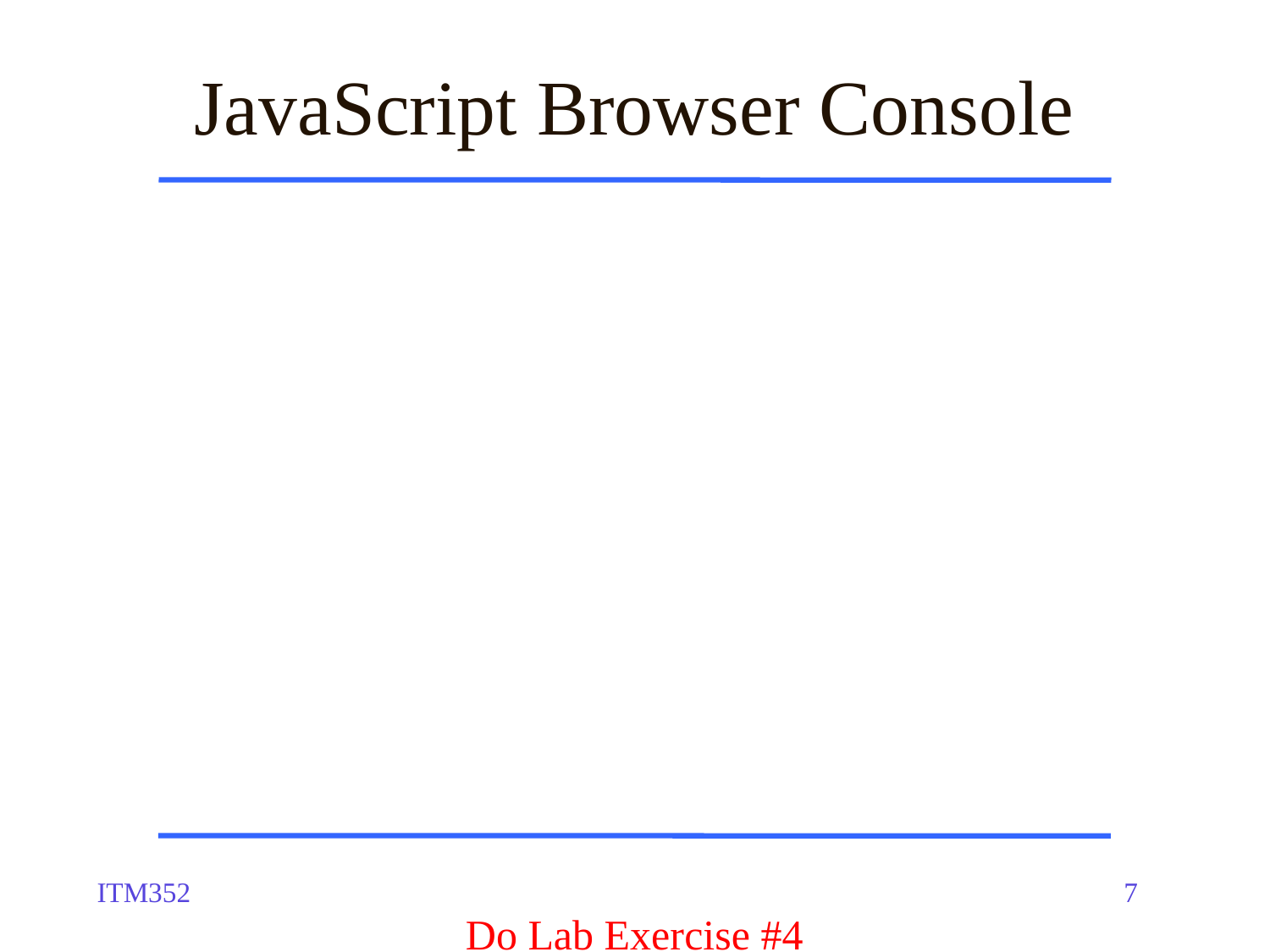

# JavaScript Browser Console

Do Lab Exercise #4